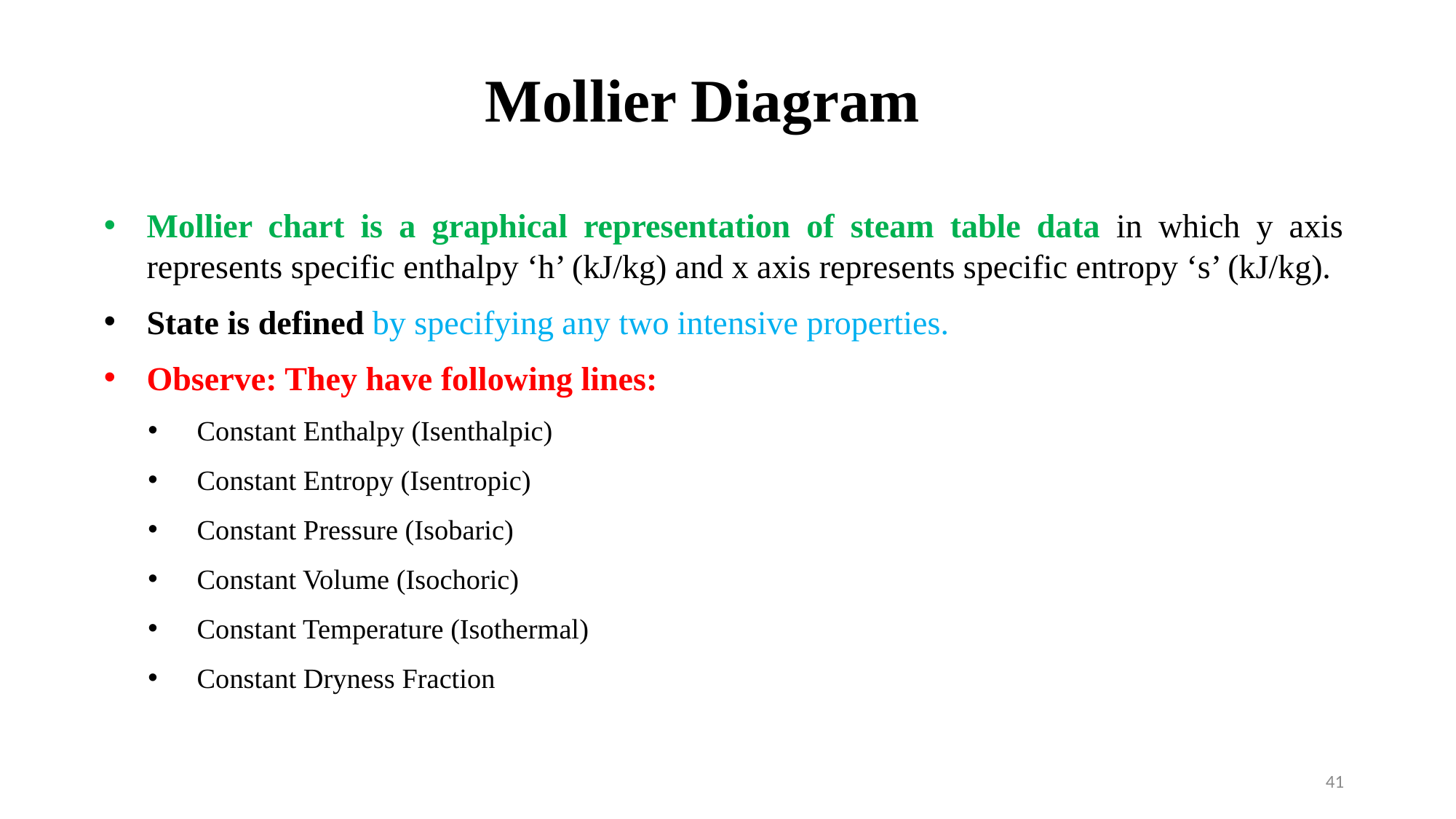

# Mollier Diagram
Mollier chart is a graphical representation of steam table data in which y axis represents specific enthalpy ‘h’ (kJ/kg) and x axis represents specific entropy ‘s’ (kJ/kg).
State is defined by specifying any two intensive properties.
Observe: They have following lines:
Constant Enthalpy (Isenthalpic)
Constant Entropy (Isentropic)
Constant Pressure (Isobaric)
Constant Volume (Isochoric)
Constant Temperature (Isothermal)
Constant Dryness Fraction
41